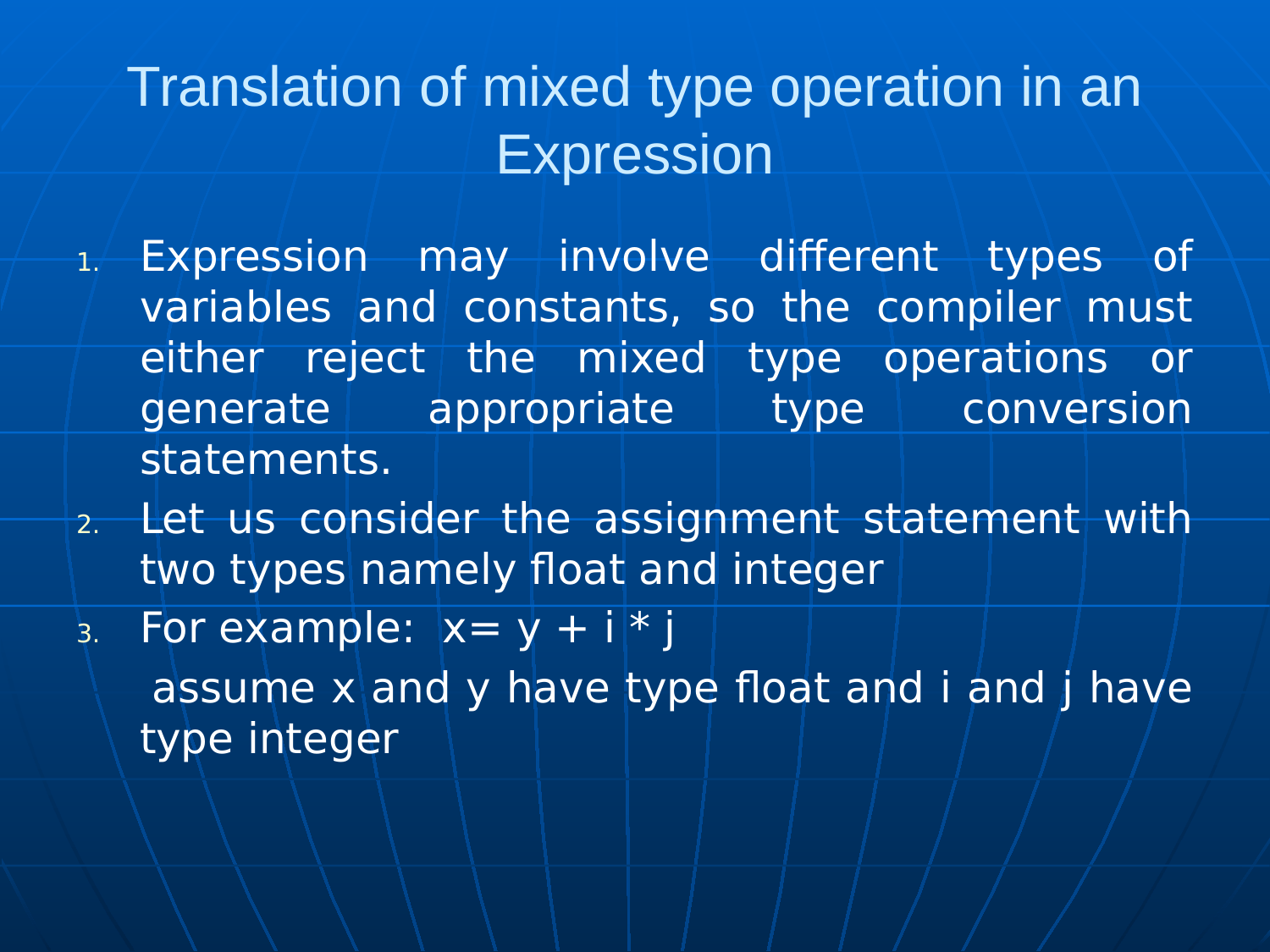

# Translation of mixed type operation in an Expression
Expression may involve different types of variables and constants, so the compiler must either reject the mixed type operations or generate appropriate type conversion statements.
Let us consider the assignment statement with two types namely float and integer
For example:  x= y + i * j
     assume x and y have type float and i and j have type integer